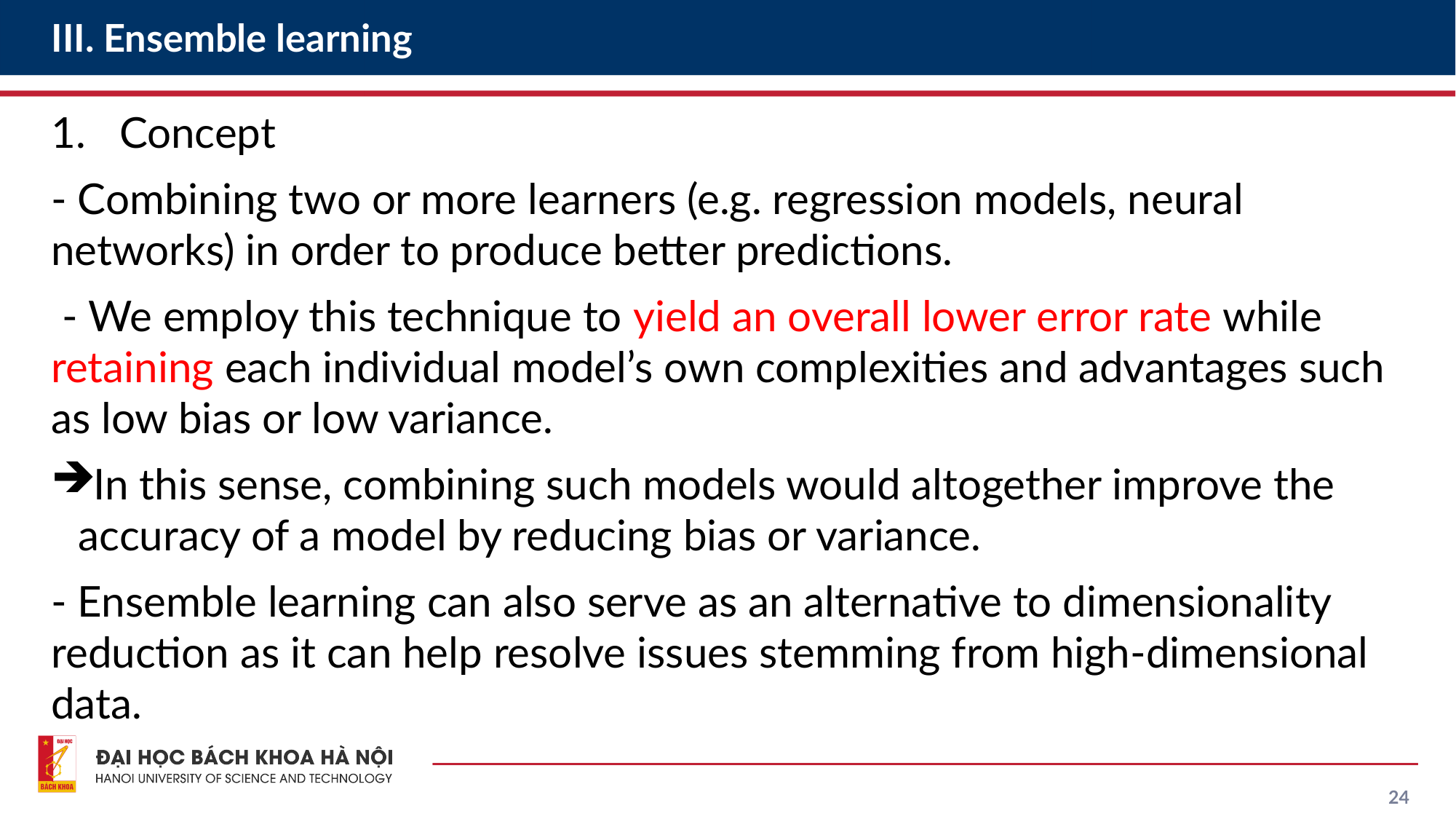

# III. Ensemble learning
Concept
- Combining two or more learners (e.g. regression models, neural networks) in order to produce better predictions.
 - We employ this technique to yield an overall lower error rate while retaining each individual model’s own complexities and advantages such as low bias or low variance.
In this sense, combining such models would altogether improve the accuracy of a model by reducing bias or variance.
- Ensemble learning can also serve as an alternative to dimensionality reduction as it can help resolve issues stemming from high-dimensional data.
24